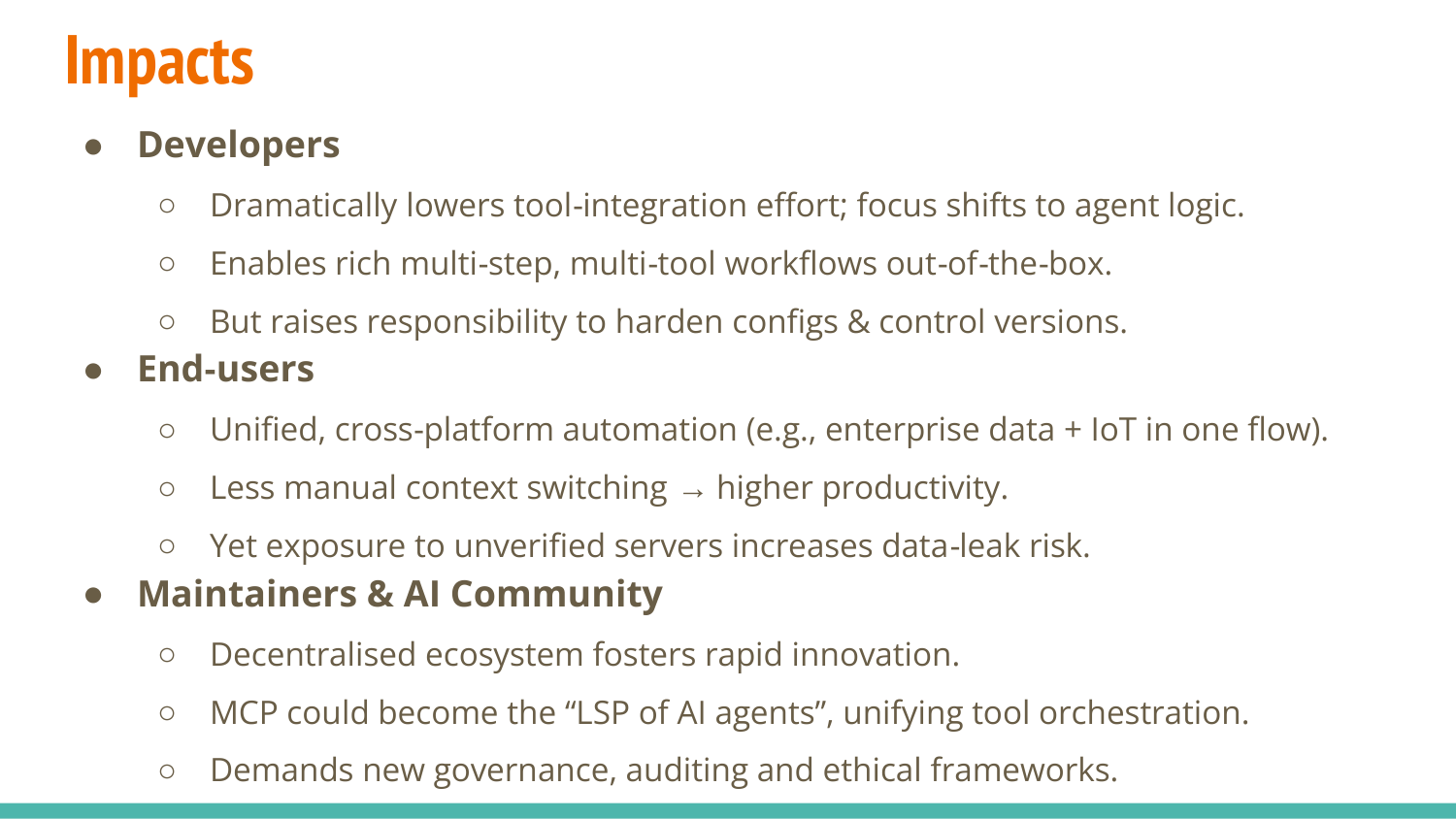

# Impacts
Developers
Dramatically lowers tool‑integration effort; focus shifts to agent logic.
Enables rich multi‑step, multi‑tool workflows out‑of‑the‑box.
But raises responsibility to harden configs & control versions.
End‑users
Unified, cross‑platform automation (e.g., enterprise data + IoT in one flow).
Less manual context switching → higher productivity.
Yet exposure to unverified servers increases data‑leak risk.
Maintainers & AI Community
Decentralised ecosystem fosters rapid innovation.
MCP could become the “LSP of AI agents”, unifying tool orchestration.
Demands new governance, auditing and ethical frameworks.